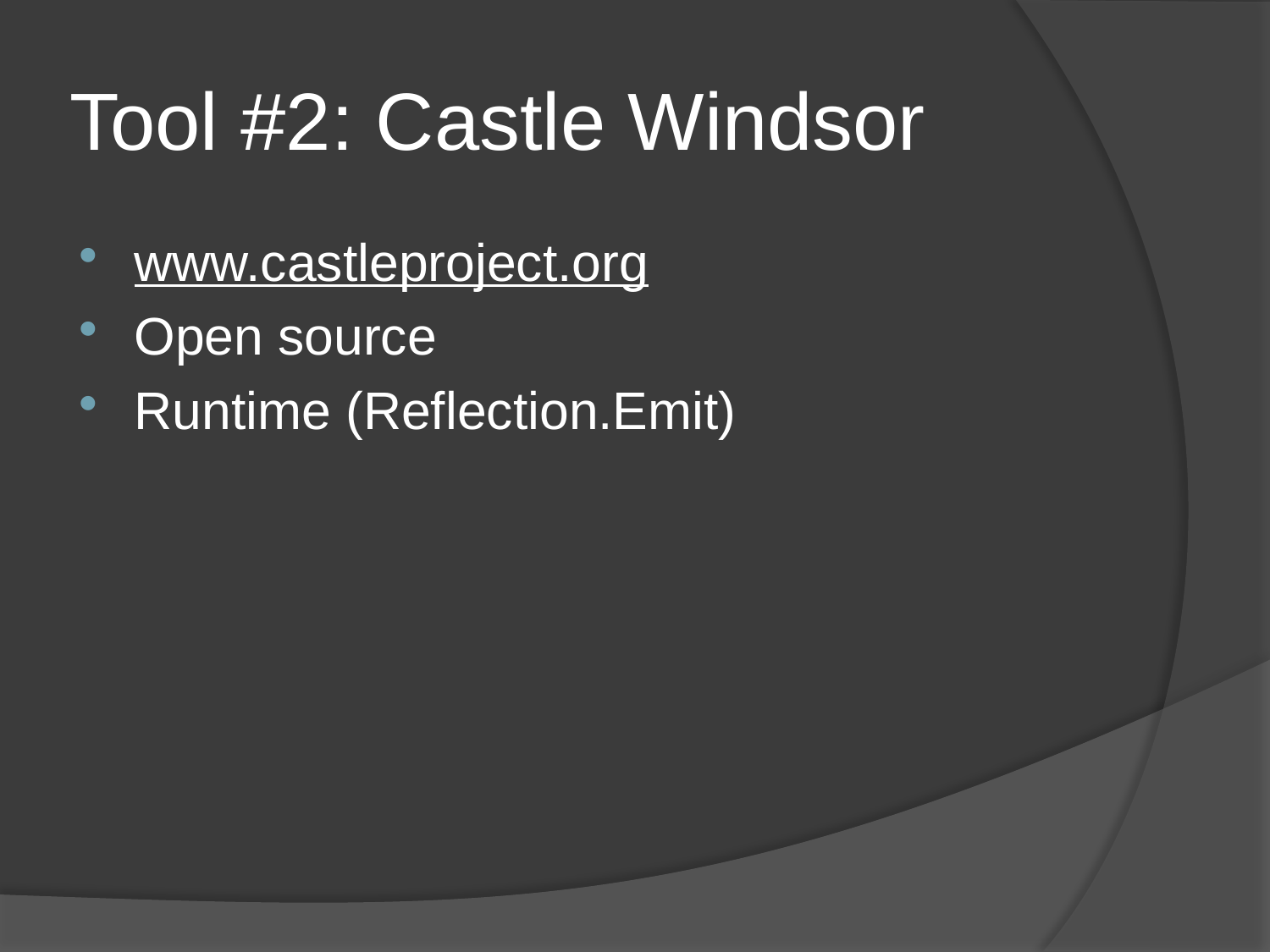

# Tool #2: Castle Windsor
www.castleproject.org
Open source
Runtime (Reflection.Emit)